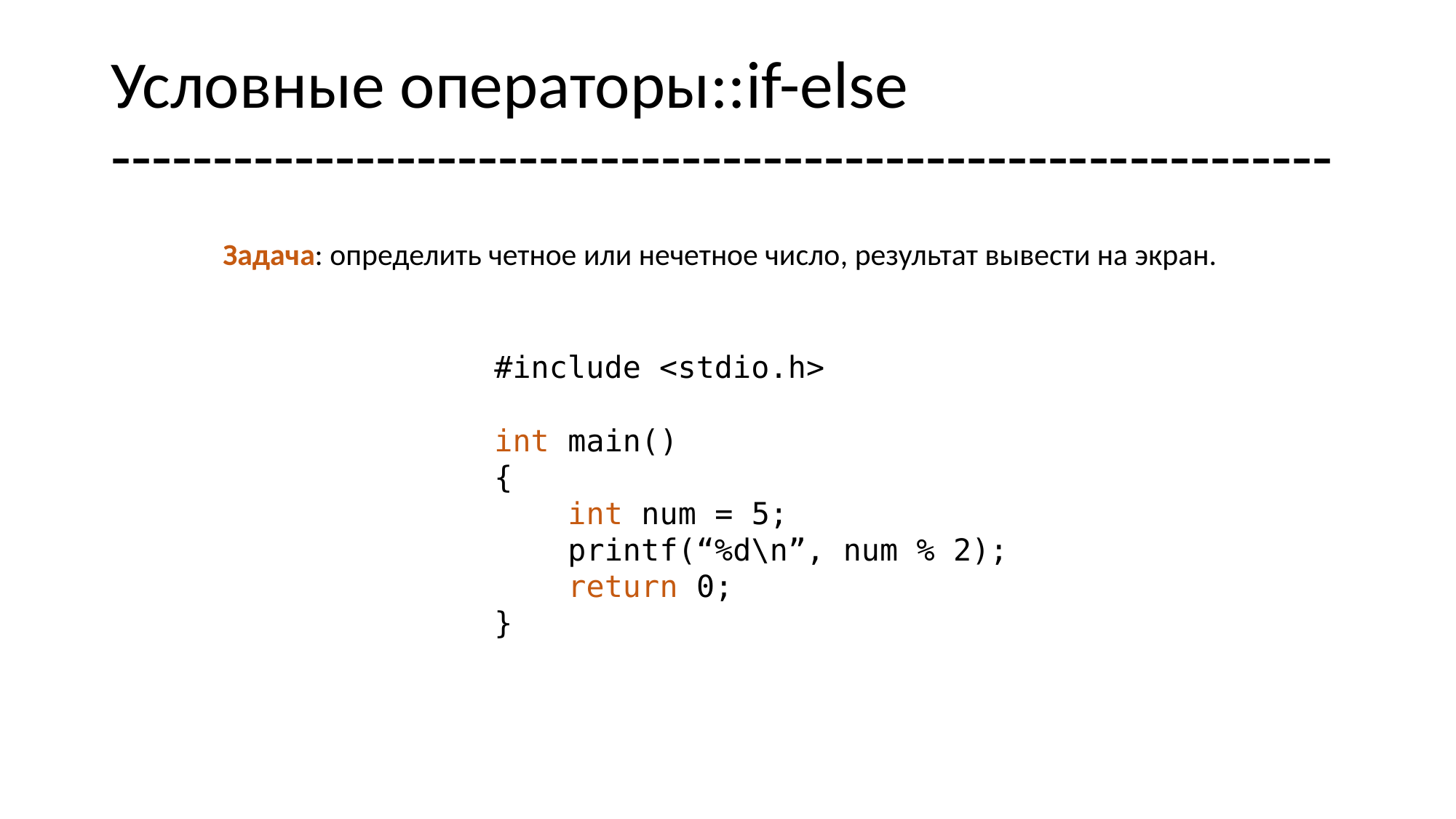

# Условные операторы::if-else ------------------------------------------------------------
Задача: определить четное или нечетное число, результат вывести на экран.
#include <stdio.h>

int main()
{
    int num = 5;
    printf(“%d\n”, num % 2);
    return 0;
}